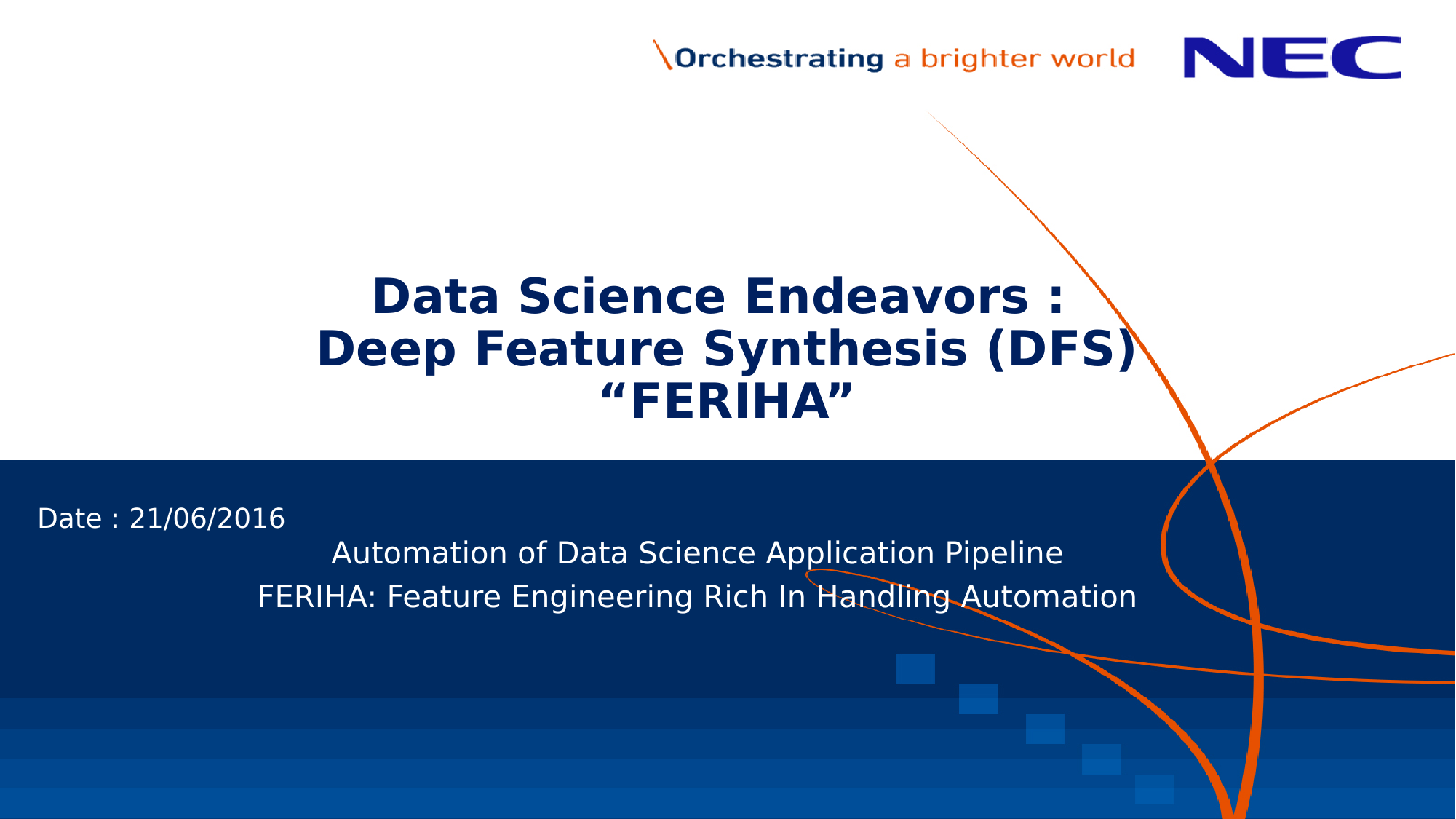

# Data Science Endeavors : Deep Feature Synthesis (DFS) “FERIHA”

Automation of Data Science Application Pipeline
FERIHA: Feature Engineering Rich In Handling Automation
Date : 21/06/2016